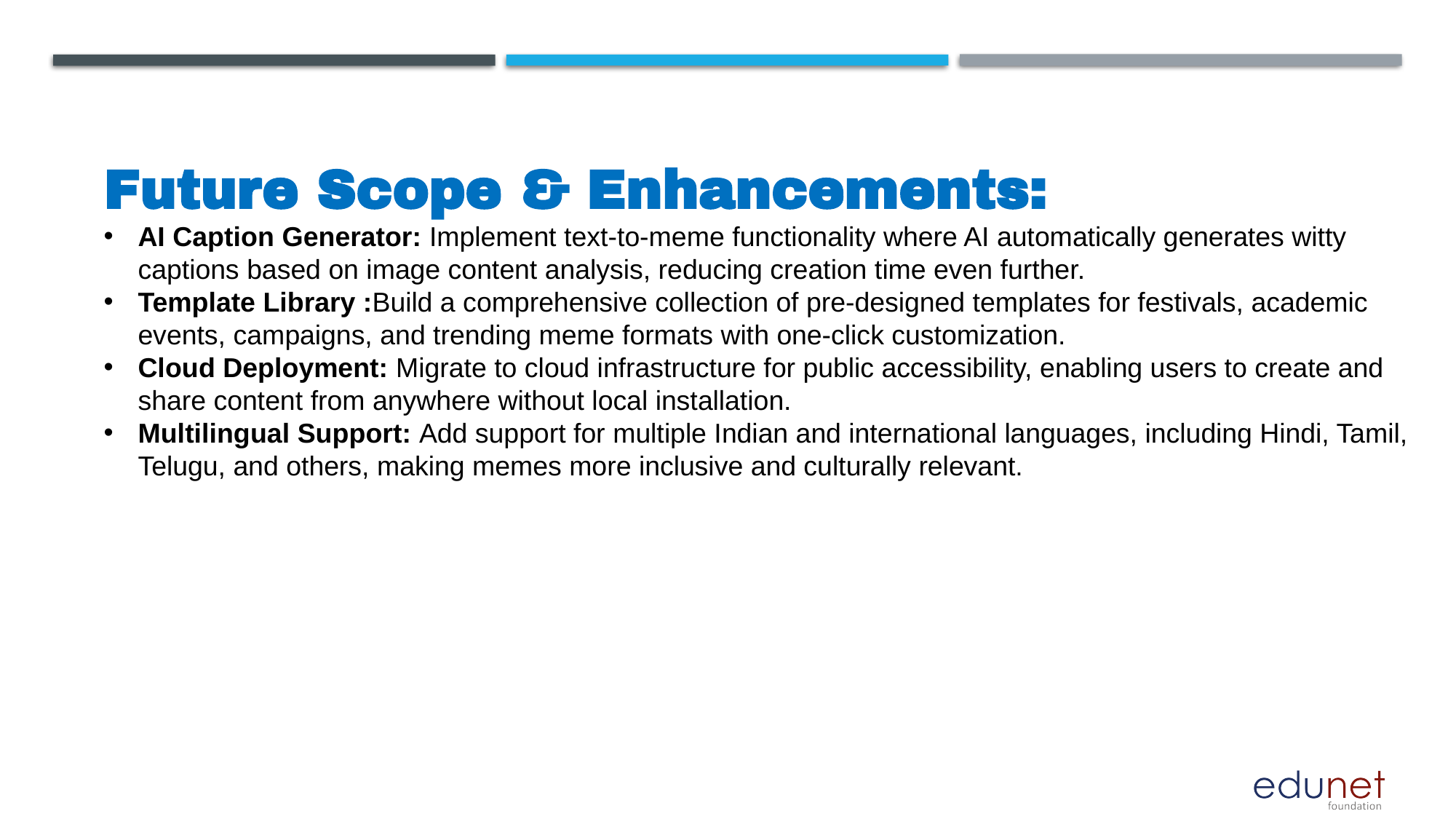

Future Scope & Enhancements:
AI Caption Generator: Implement text-to-meme functionality where AI automatically generates witty captions based on image content analysis, reducing creation time even further.
Template Library :Build a comprehensive collection of pre-designed templates for festivals, academic events, campaigns, and trending meme formats with one-click customization.
Cloud Deployment: Migrate to cloud infrastructure for public accessibility, enabling users to create and share content from anywhere without local installation.
Multilingual Support: Add support for multiple Indian and international languages, including Hindi, Tamil, Telugu, and others, making memes more inclusive and culturally relevant.